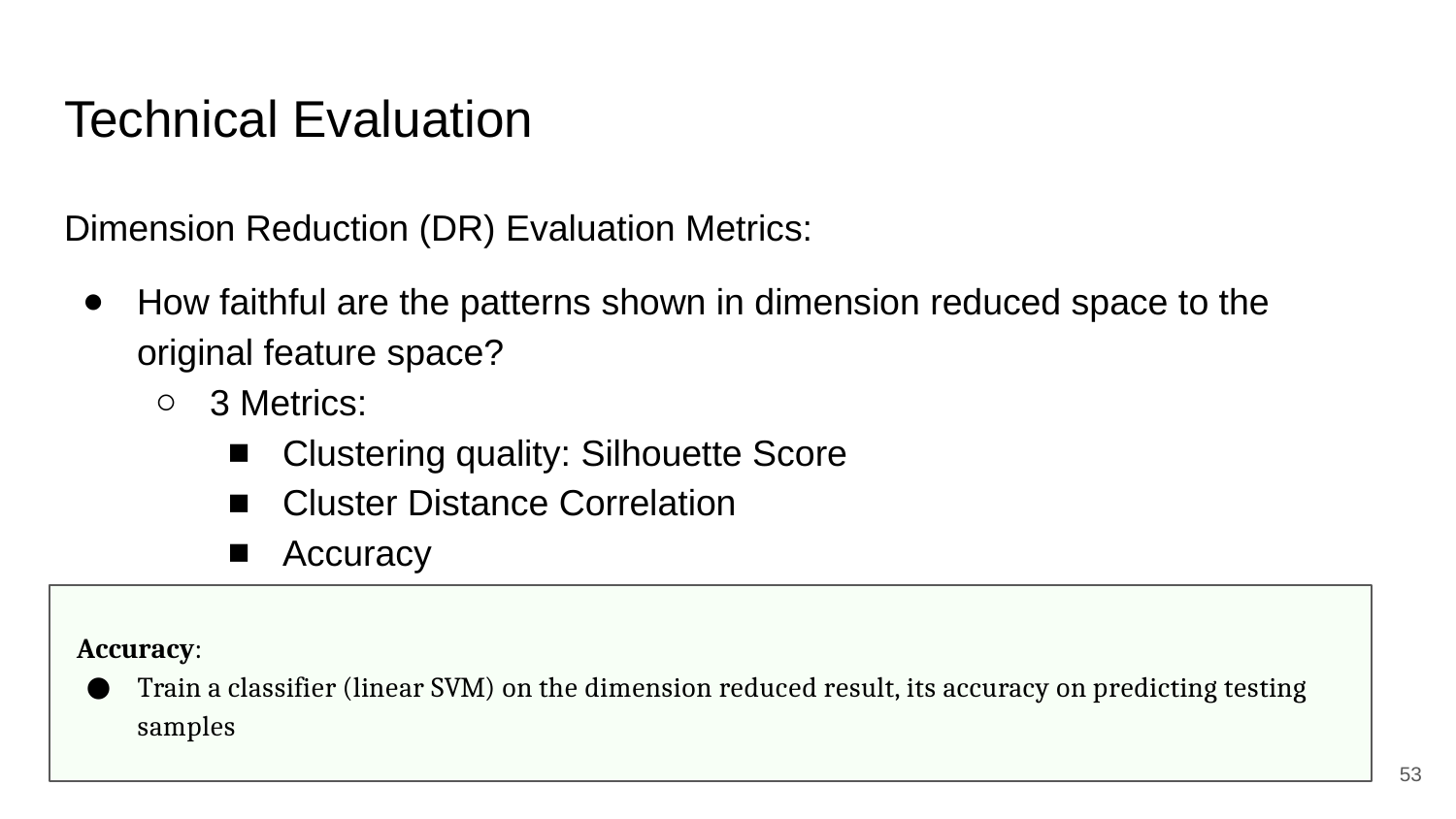

# Technical Evaluation
Dimension Reduction (DR) Evaluation Metrics:
How faithful are the patterns shown in dimension reduced space to the original feature space?
3 Metrics:
Clustering quality: Silhouette Score
Cluster Distance Correlation
Accuracy
  Accuracy:
Train a classifier (linear SVM) on the dimension reduced result, its accuracy on predicting testing samples
53